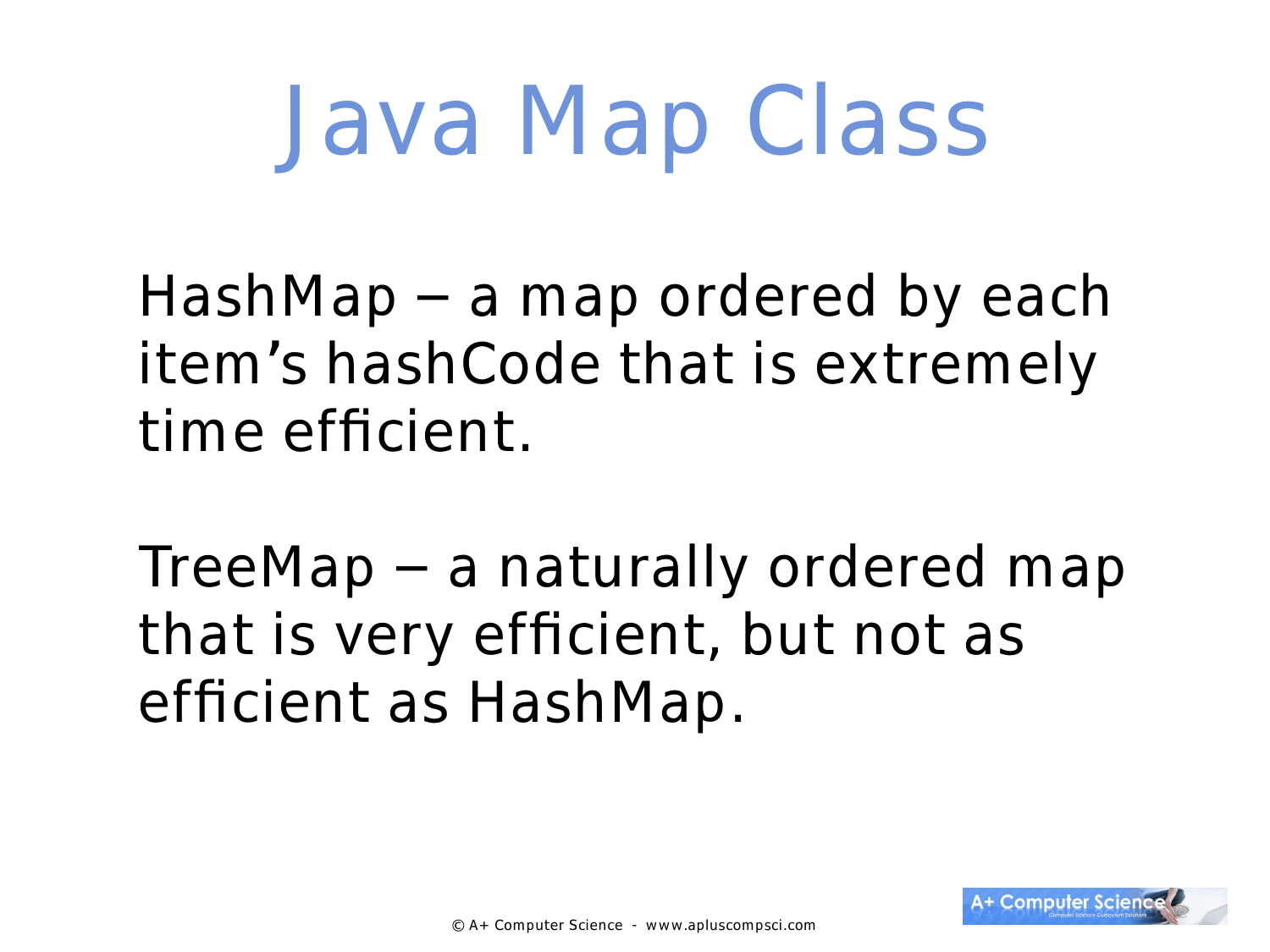

Java Map Class
HashMap – a map ordered by each
item’s hashCode that is extremely time efficient.

TreeMap – a naturally ordered map
that is very efficient, but not as
efficient as HashMap.

© A+ Computer Science  -  www.apluscompsci.com